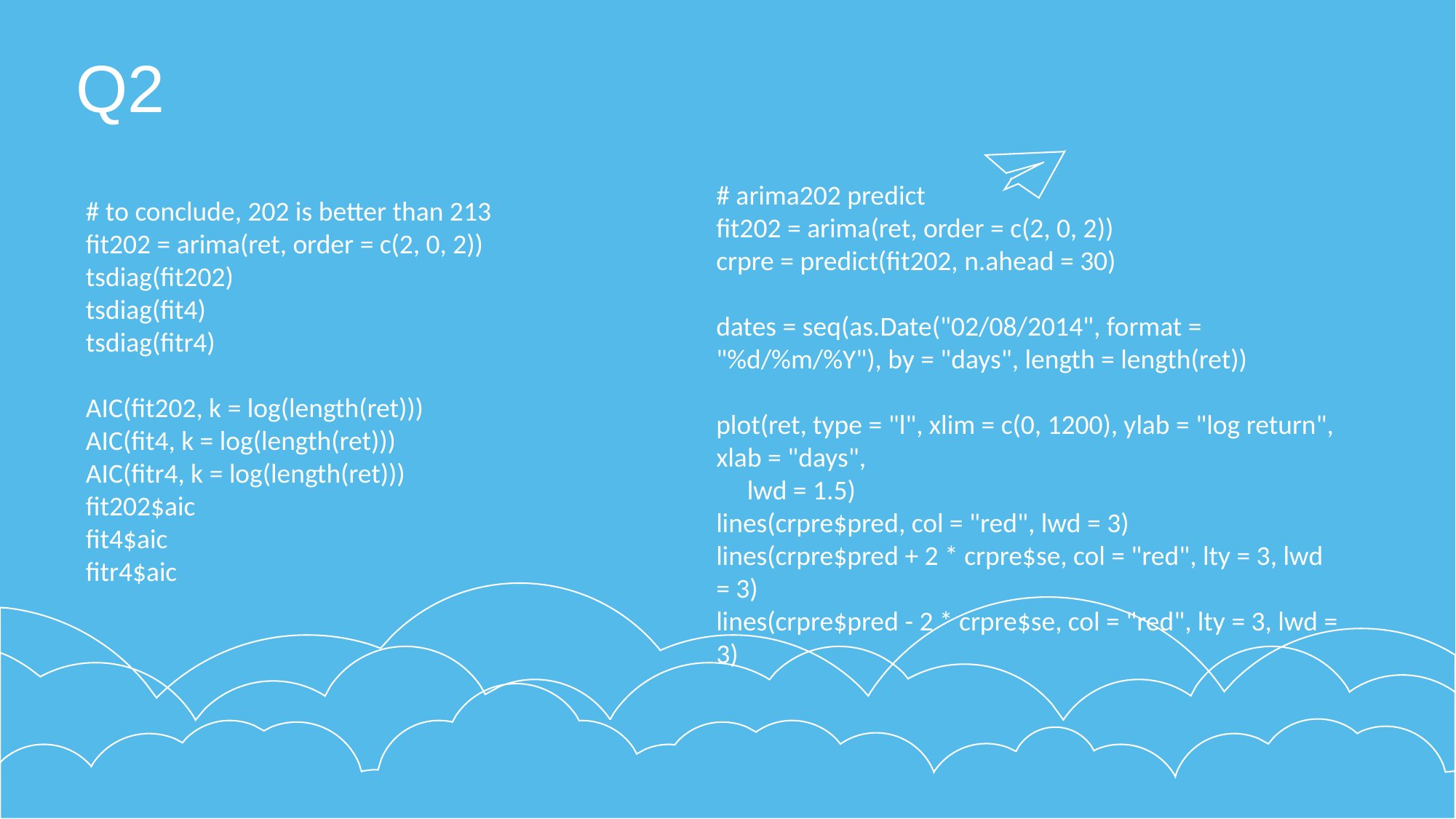

Q2

# arima202 predict
fit202 = arima(ret, order = c(2, 0, 2))
crpre = predict(fit202, n.ahead = 30)

dates = seq(as.Date("02/08/2014", format = "%d/%m/%Y"), by = "days", length = length(ret))

plot(ret, type = "l", xlim = c(0, 1200), ylab = "log return", xlab = "days",
     lwd = 1.5)
lines(crpre$pred, col = "red", lwd = 3)
lines(crpre$pred + 2 * crpre$se, col = "red", lty = 3, lwd = 3)
lines(crpre$pred - 2 * crpre$se, col = "red", lty = 3, lwd = 3)

# to conclude, 202 is better than 213
fit202 = arima(ret, order = c(2, 0, 2))
tsdiag(fit202)
tsdiag(fit4)
tsdiag(fitr4)

AIC(fit202, k = log(length(ret)))
AIC(fit4, k = log(length(ret)))
AIC(fitr4, k = log(length(ret)))
fit202$aic
fit4$aic
fitr4$aic